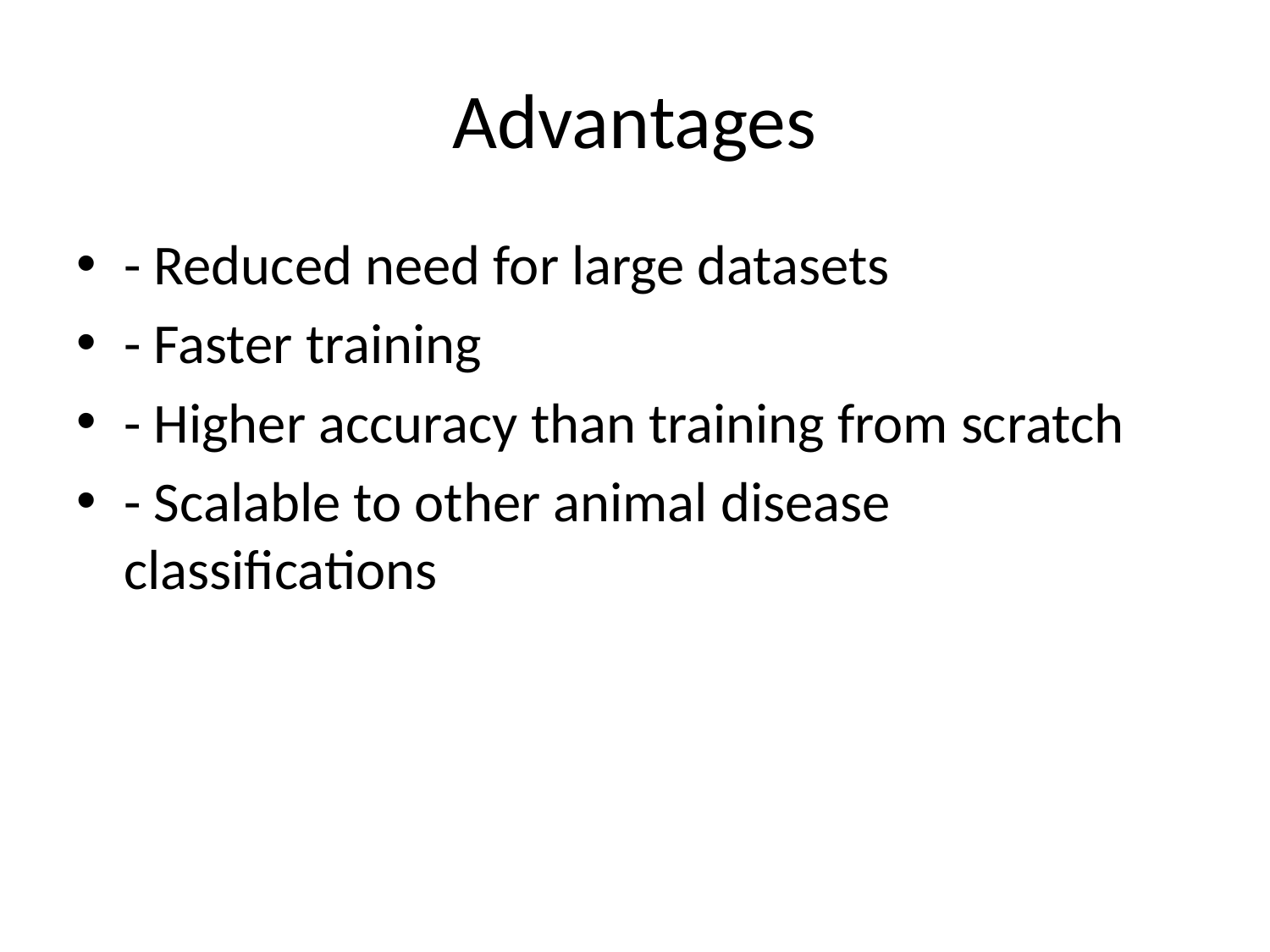

# Advantages
- Reduced need for large datasets
- Faster training
- Higher accuracy than training from scratch
- Scalable to other animal disease classifications